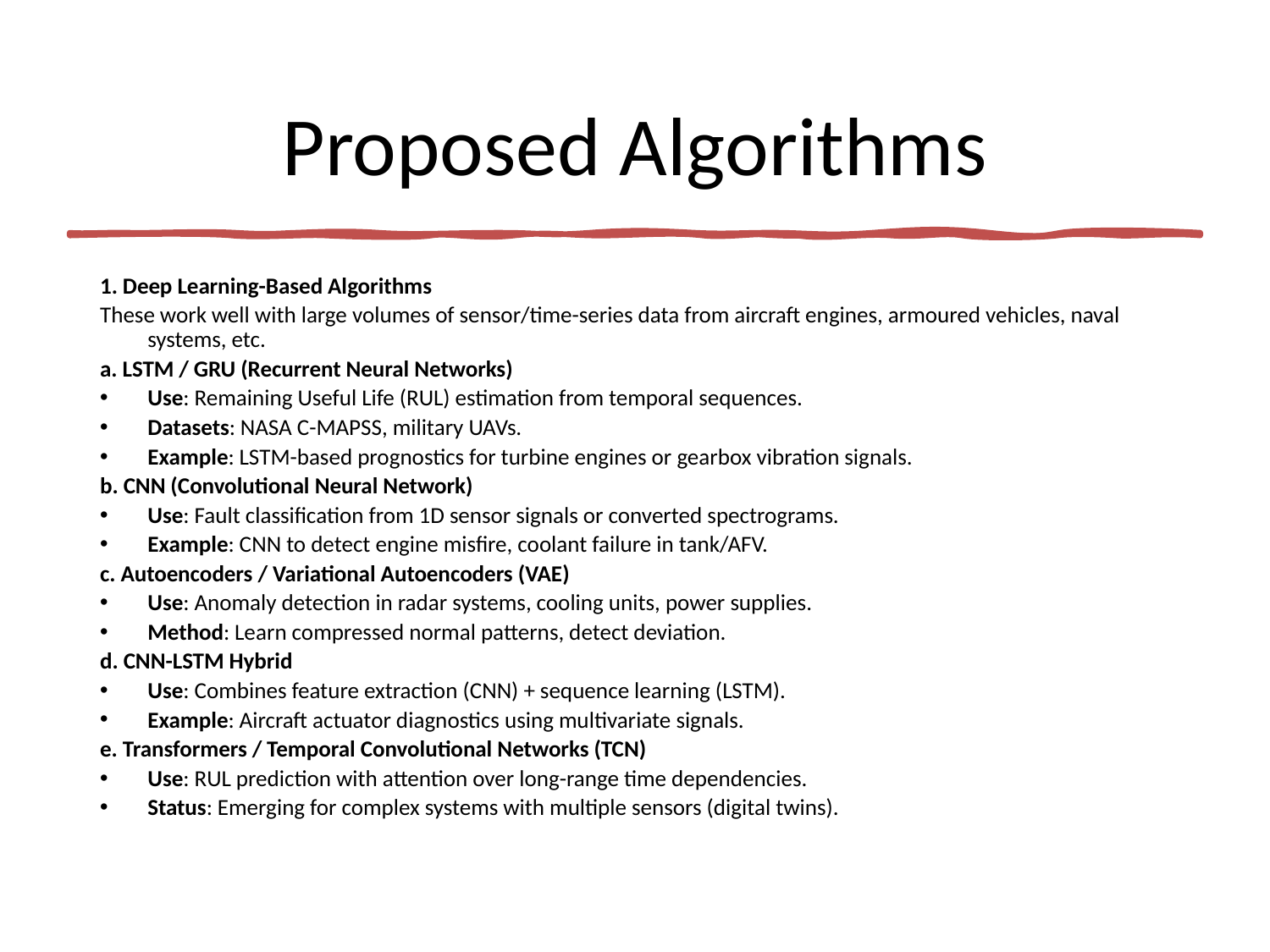

# Proposed Algorithms

1. Deep Learning-Based Algorithms
These work well with large volumes of sensor/time-series data from aircraft engines, armoured vehicles, naval systems, etc.
a. LSTM / GRU (Recurrent Neural Networks)
Use: Remaining Useful Life (RUL) estimation from temporal sequences.
Datasets: NASA C-MAPSS, military UAVs.
Example: LSTM-based prognostics for turbine engines or gearbox vibration signals.
b. CNN (Convolutional Neural Network)
Use: Fault classification from 1D sensor signals or converted spectrograms.
Example: CNN to detect engine misfire, coolant failure in tank/AFV.
c. Autoencoders / Variational Autoencoders (VAE)
Use: Anomaly detection in radar systems, cooling units, power supplies.
Method: Learn compressed normal patterns, detect deviation.
d. CNN-LSTM Hybrid
Use: Combines feature extraction (CNN) + sequence learning (LSTM).
Example: Aircraft actuator diagnostics using multivariate signals.
e. Transformers / Temporal Convolutional Networks (TCN)
Use: RUL prediction with attention over long-range time dependencies.
Status: Emerging for complex systems with multiple sensors (digital twins).